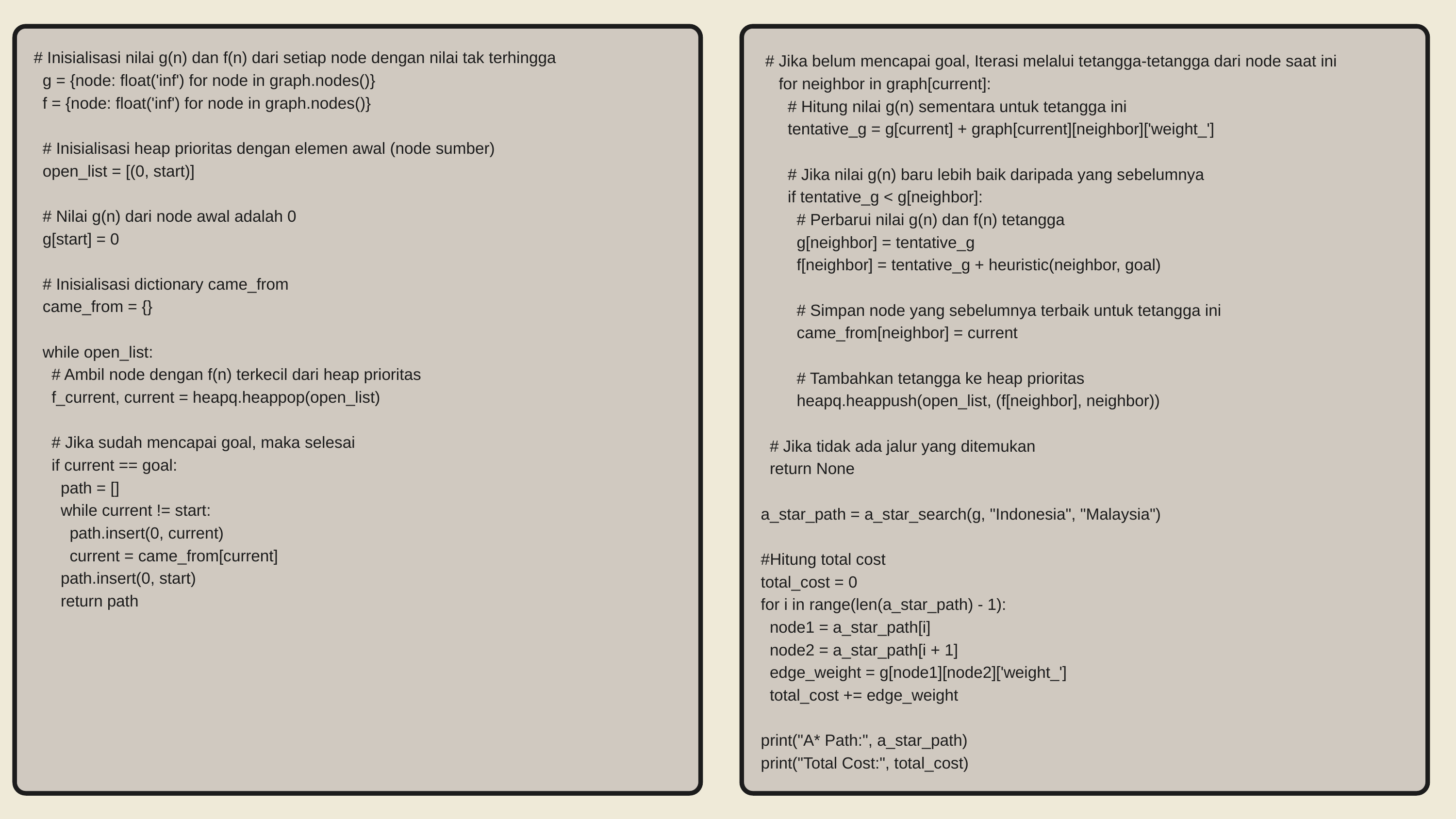

# Inisialisasi nilai g(n) dan f(n) dari setiap node dengan nilai tak terhingga
  g = {node: float('inf') for node in graph.nodes()}
  f = {node: float('inf') for node in graph.nodes()}

  # Inisialisasi heap prioritas dengan elemen awal (node sumber)
  open_list = [(0, start)]

  # Nilai g(n) dari node awal adalah 0
  g[start] = 0

  # Inisialisasi dictionary came_from
  came_from = {}

  while open_list:
    # Ambil node dengan f(n) terkecil dari heap prioritas
    f_current, current = heapq.heappop(open_list)

    # Jika sudah mencapai goal, maka selesai
    if current == goal:
      path = []
      while current != start:
        path.insert(0, current)
        current = came_from[current]
      path.insert(0, start)
      return path

 # Jika belum mencapai goal, Iterasi melalui tetangga-tetangga dari node saat ini
    for neighbor in graph[current]:
      # Hitung nilai g(n) sementara untuk tetangga ini
      tentative_g = g[current] + graph[current][neighbor]['weight_']

      # Jika nilai g(n) baru lebih baik daripada yang sebelumnya
      if tentative_g < g[neighbor]:
        # Perbarui nilai g(n) dan f(n) tetangga
        g[neighbor] = tentative_g
        f[neighbor] = tentative_g + heuristic(neighbor, goal)

        # Simpan node yang sebelumnya terbaik untuk tetangga ini
        came_from[neighbor] = current

        # Tambahkan tetangga ke heap prioritas
        heapq.heappush(open_list, (f[neighbor], neighbor))

  # Jika tidak ada jalur yang ditemukan
  return None

a_star_path = a_star_search(g, "Indonesia", "Malaysia")

#Hitung total cost
total_cost = 0
for i in range(len(a_star_path) - 1):
  node1 = a_star_path[i]
  node2 = a_star_path[i + 1]
  edge_weight = g[node1][node2]['weight_']
  total_cost += edge_weight

print("A* Path:", a_star_path)
print("Total Cost:", total_cost)